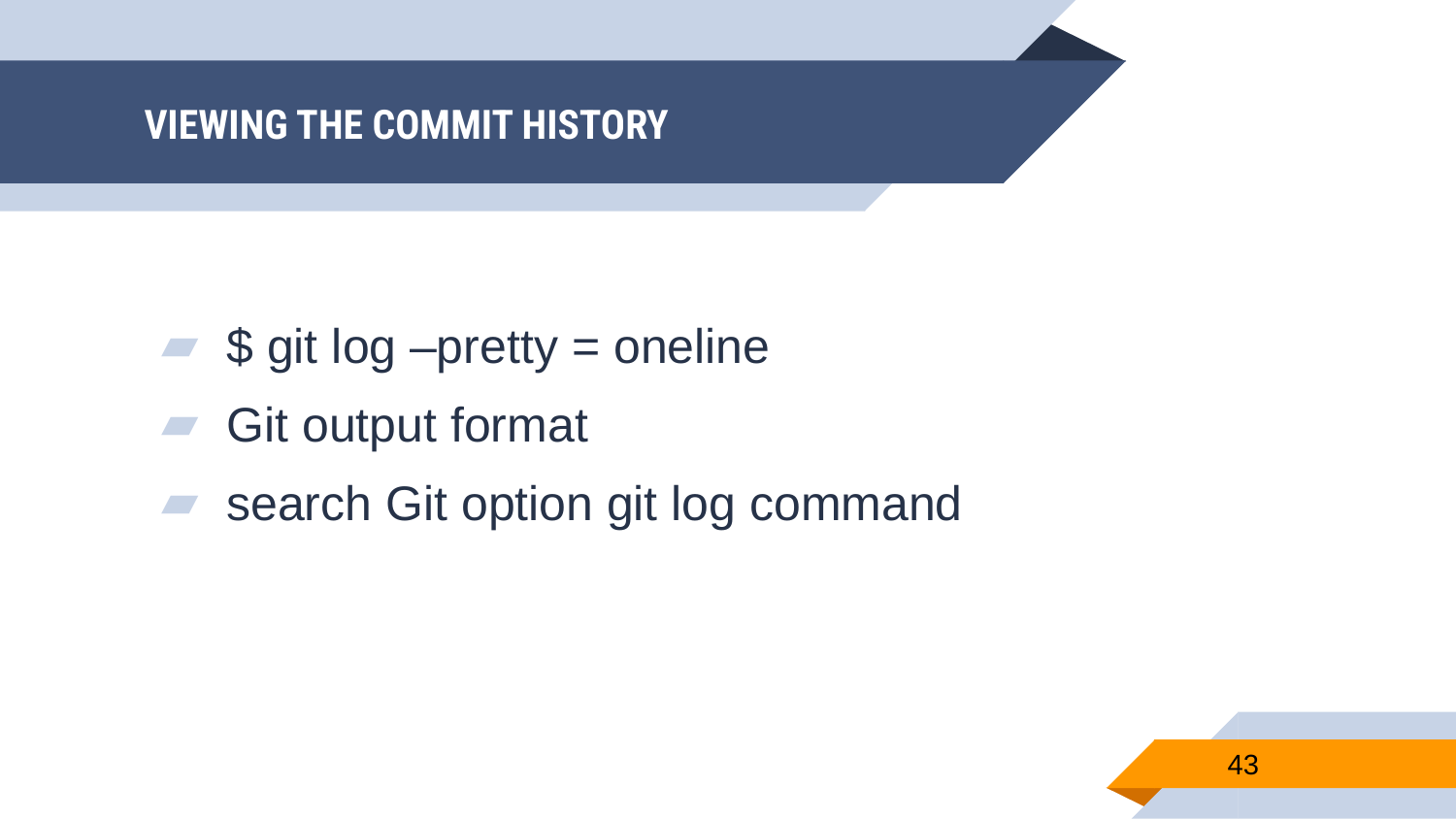

# VIEWING THE COMMIT HISTORY
 $ git log –pretty = oneline
 Git output format
 search Git option git log command

43